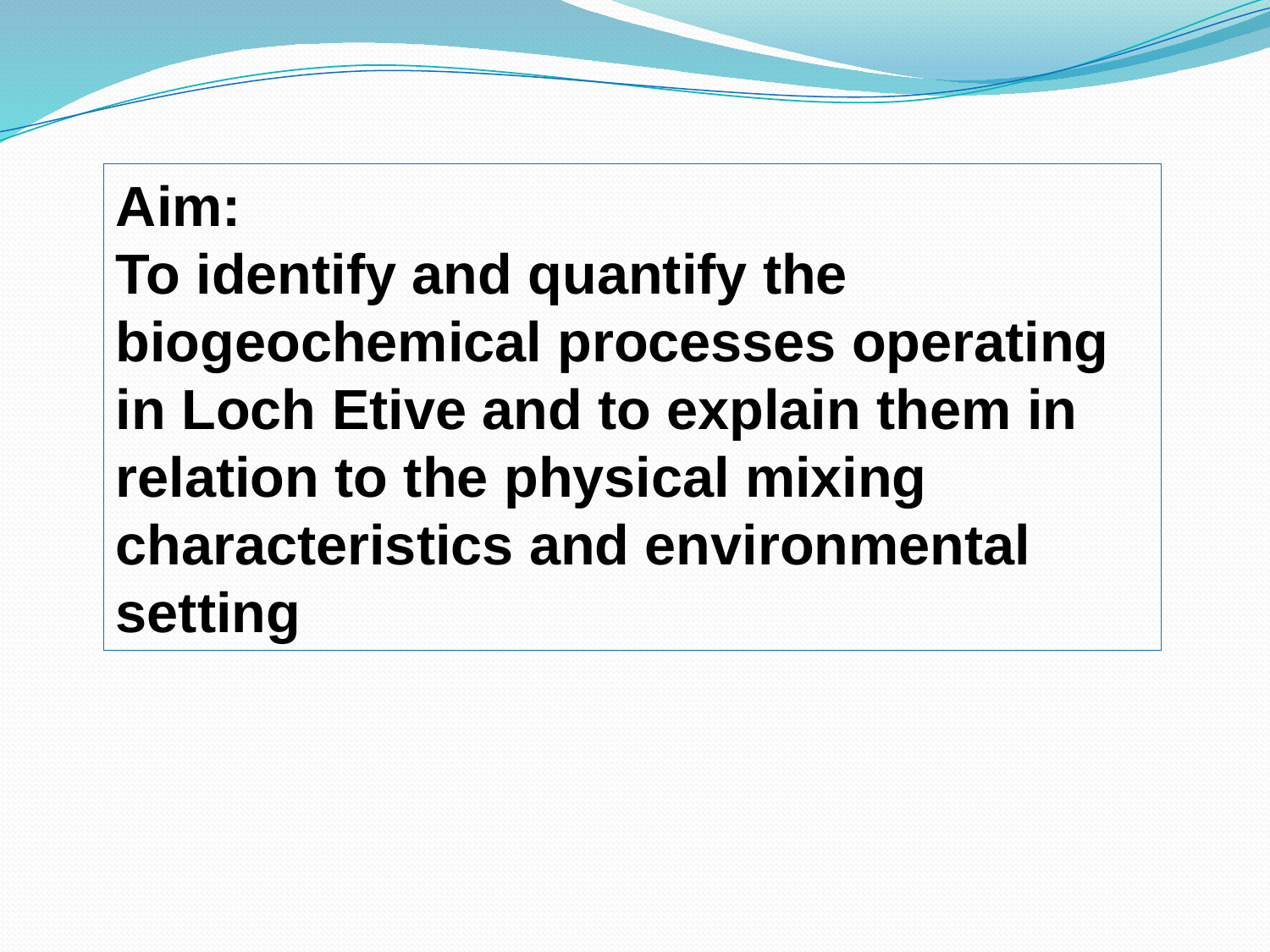

Aim:
To identify and quantify the biogeochemical processes operating in Loch Etive and to explain them in relation to the physical mixing characteristics and environmental setting